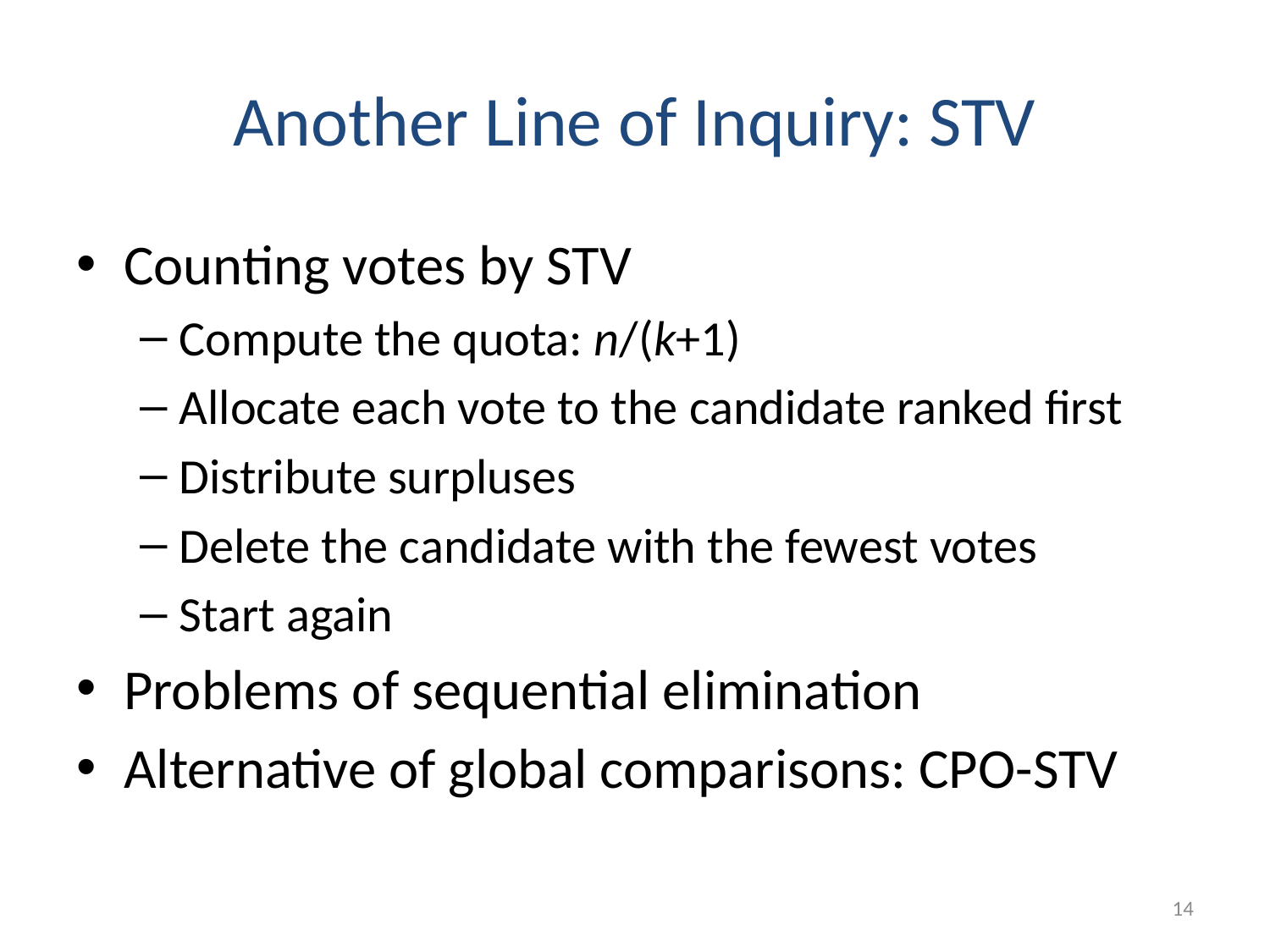

# Another Line of Inquiry: STV
Counting votes by STV
Compute the quota: n/(k+1)
Allocate each vote to the candidate ranked first
Distribute surpluses
Delete the candidate with the fewest votes
Start again
Problems of sequential elimination
Alternative of global comparisons: CPO-STV

14